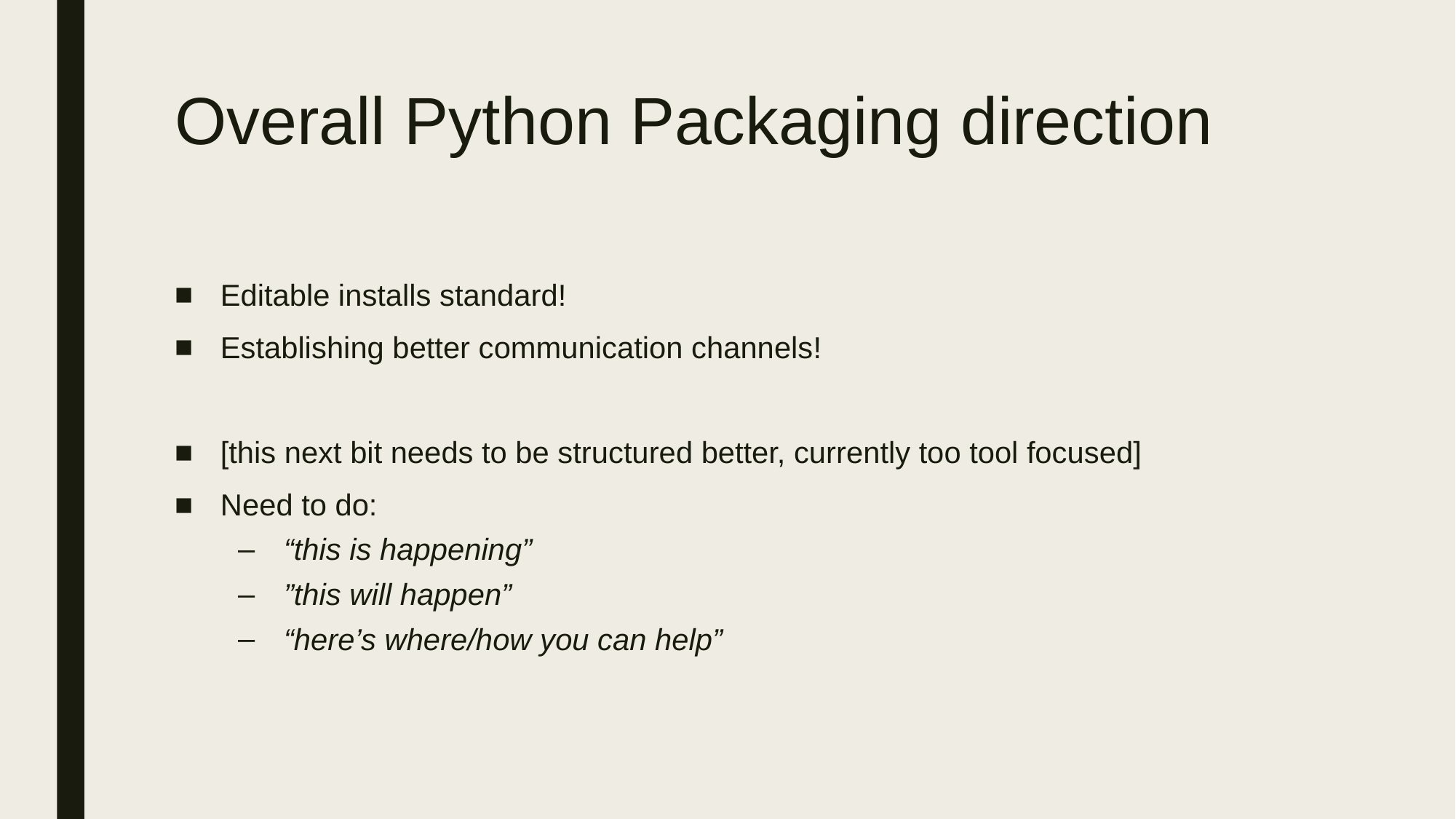

# Overall Python Packaging direction
Editable installs standard!
Establishing better communication channels!

[this next bit needs to be structured better, currently too tool focused]
Need to do:
“this is happening”
”this will happen”
“here’s where/how you can help”